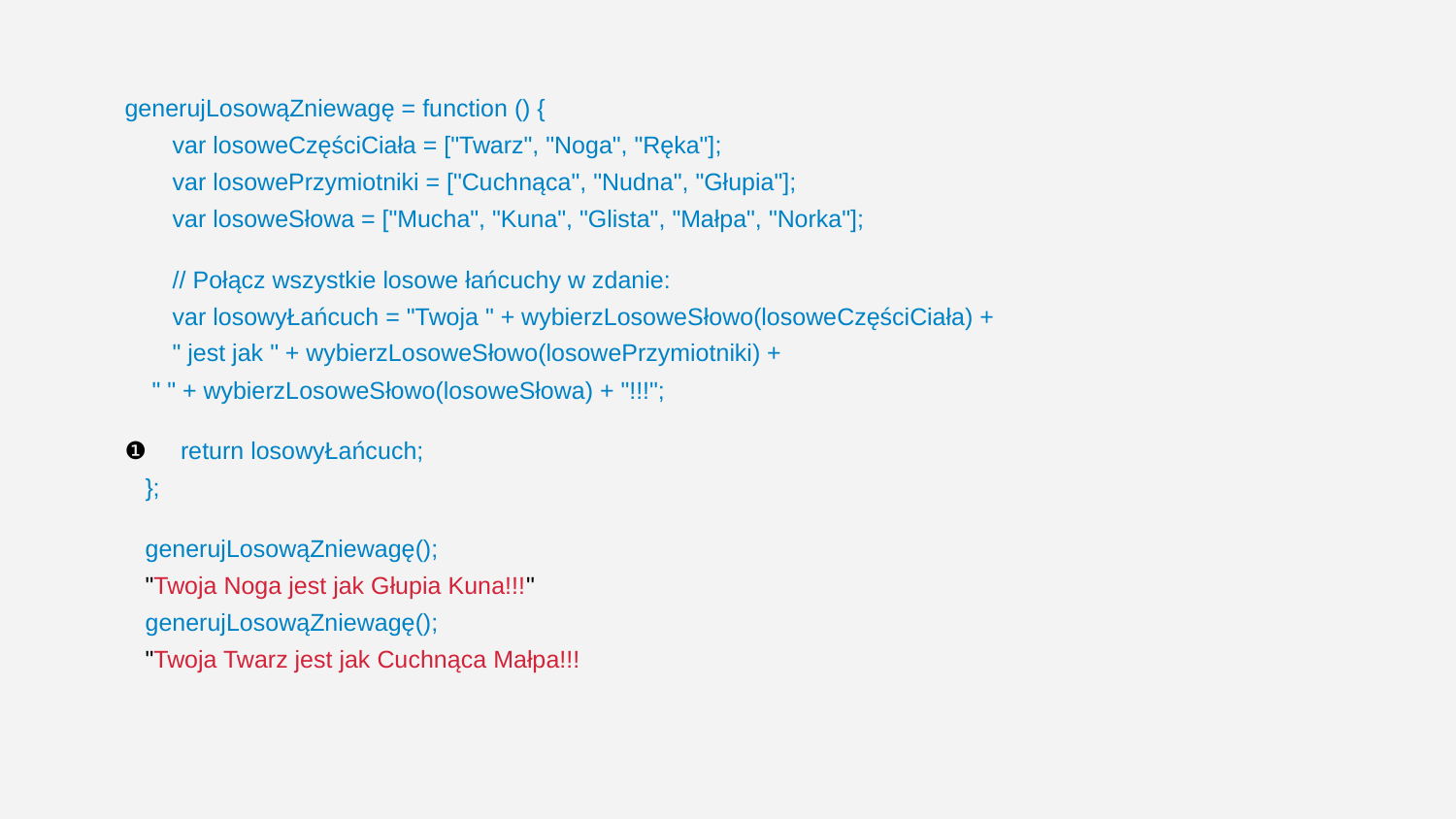

# generujLosowąZniewagę = function () {
       var losoweCzęściCiała = ["Twarz", "Noga", "Ręka"];
       var losowePrzymiotniki = ["Cuchnąca", "Nudna", "Głupia"];
       var losoweSłowa = ["Mucha", "Kuna", "Glista", "Małpa", "Norka"];
       // Połącz wszystkie losowe łańcuchy w zdanie:
       var losowyŁańcuch = "Twoja " + wybierzLosoweSłowo(losoweCzęściCiała) +
       " jest jak " + wybierzLosoweSłowo(losowePrzymiotniki) +
    " " + wybierzLosoweSłowo(losoweSłowa) + "!!!";
❶     return losowyŁańcuch;
   };
   generujLosowąZniewagę();
   "Twoja Noga jest jak Głupia Kuna!!!"
   generujLosowąZniewagę();
   "Twoja Twarz jest jak Cuchnąca Małpa!!!